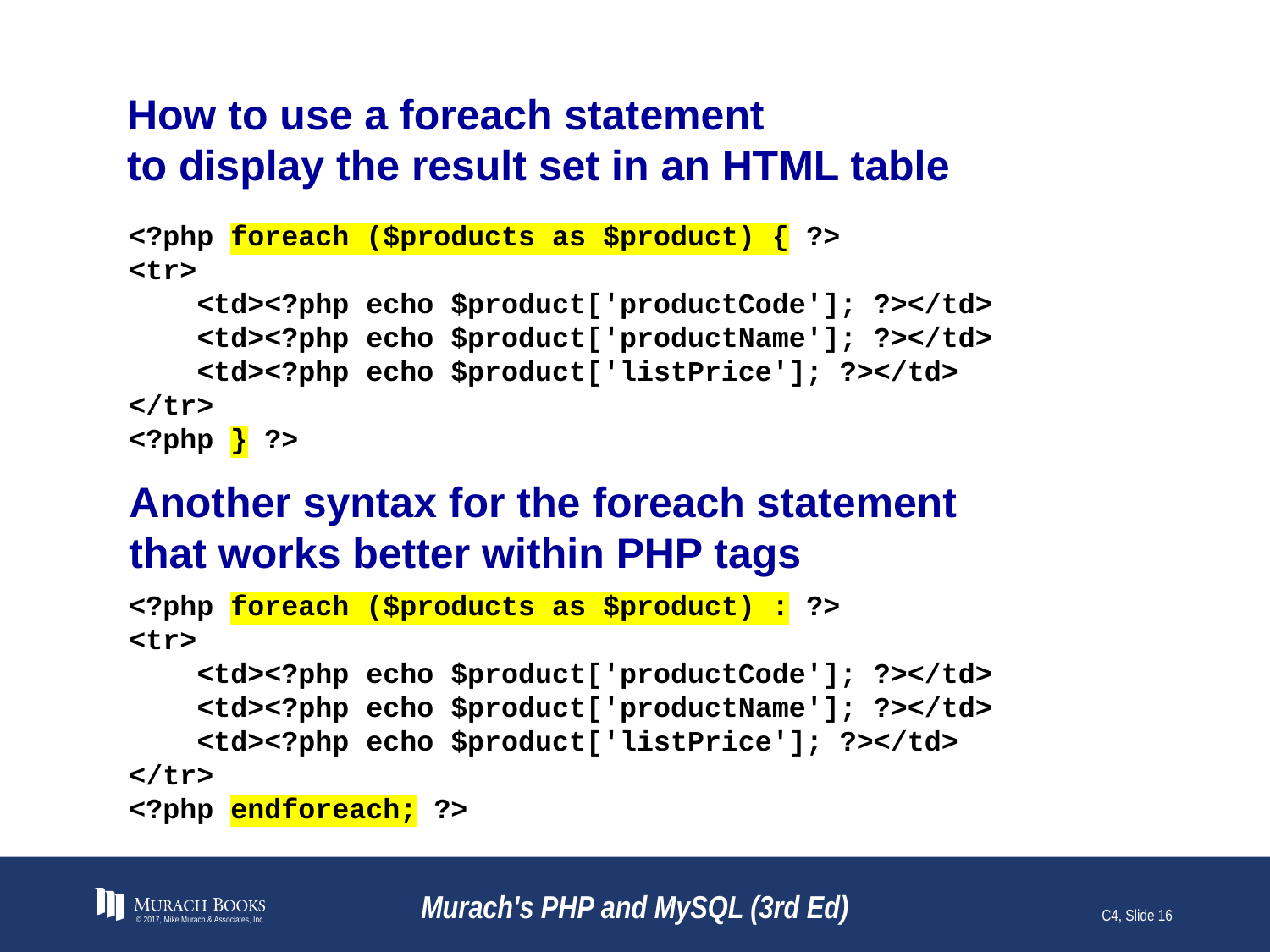

# How to use a foreach statement to display the result set in an HTML table
<?php foreach ($products as $product) { ?>
<tr>
    <td><?php echo $product['productCode']; ?></td>
    <td><?php echo $product['productName']; ?></td>
    <td><?php echo $product['listPrice']; ?></td>
</tr>
<?php } ?>
Another syntax for the foreach statement
that works better within PHP tags
<?php foreach ($products as $product) : ?>
<tr>
    <td><?php echo $product['productCode']; ?></td>
    <td><?php echo $product['productName']; ?></td>
    <td><?php echo $product['listPrice']; ?></td>
</tr>
<?php endforeach; ?>

© 2017, Mike Murach & Associates, Inc.
Murach's PHP and MySQL (3rd Ed)

C4, Slide 16